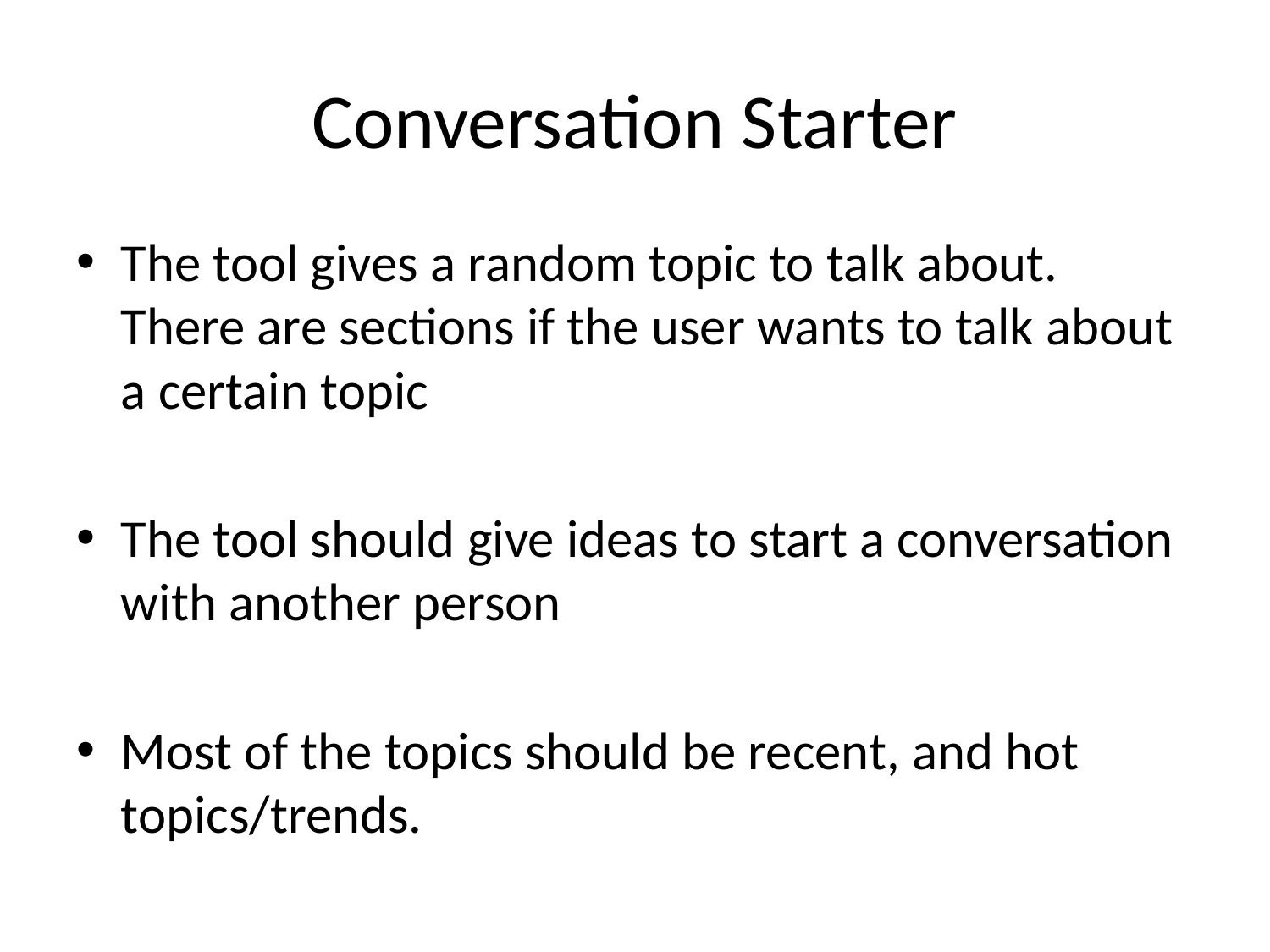

# Conversation Starter
The tool gives a random topic to talk about.
There are sections if the user wants to talk about a certain topic

The tool should give ideas to start a conversation with another person

Most of the topics should be recent, and hot topics/trends.